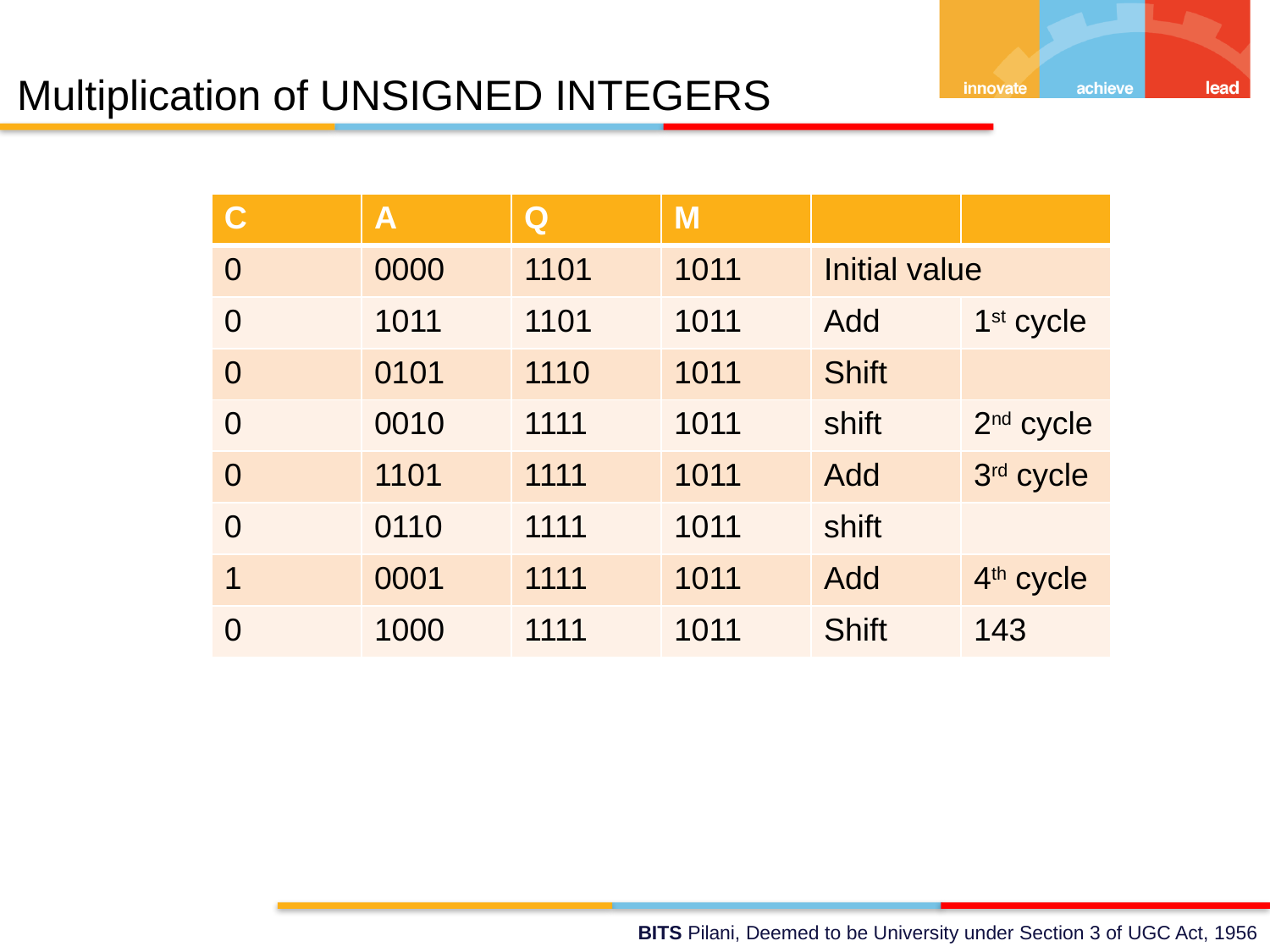

# Multiplication of UNSIGNED INTEGERS
| C | A | Q | M |  |  |
| --- | --- | --- | --- | --- | --- |
| 0 | 0000 | 1101 | 1011 | Initial value |  |
| 0 | 1011 | 1101 | 1011 | Add | 1st cycle |
| 0 | 0101 | 1110 | 1011 | Shift |  |
| 0 | 0010 | 1111 | 1011 | shift | 2nd cycle |
| 0 | 1101 | 1111 | 1011 | Add | 3rd cycle |
| 0 | 0110 | 1111 | 1011 | shift |  |
| 1 | 0001 | 1111 | 1011 | Add | 4th cycle |
| 0 | 1000 | 1111 | 1011 | Shift | 143 |